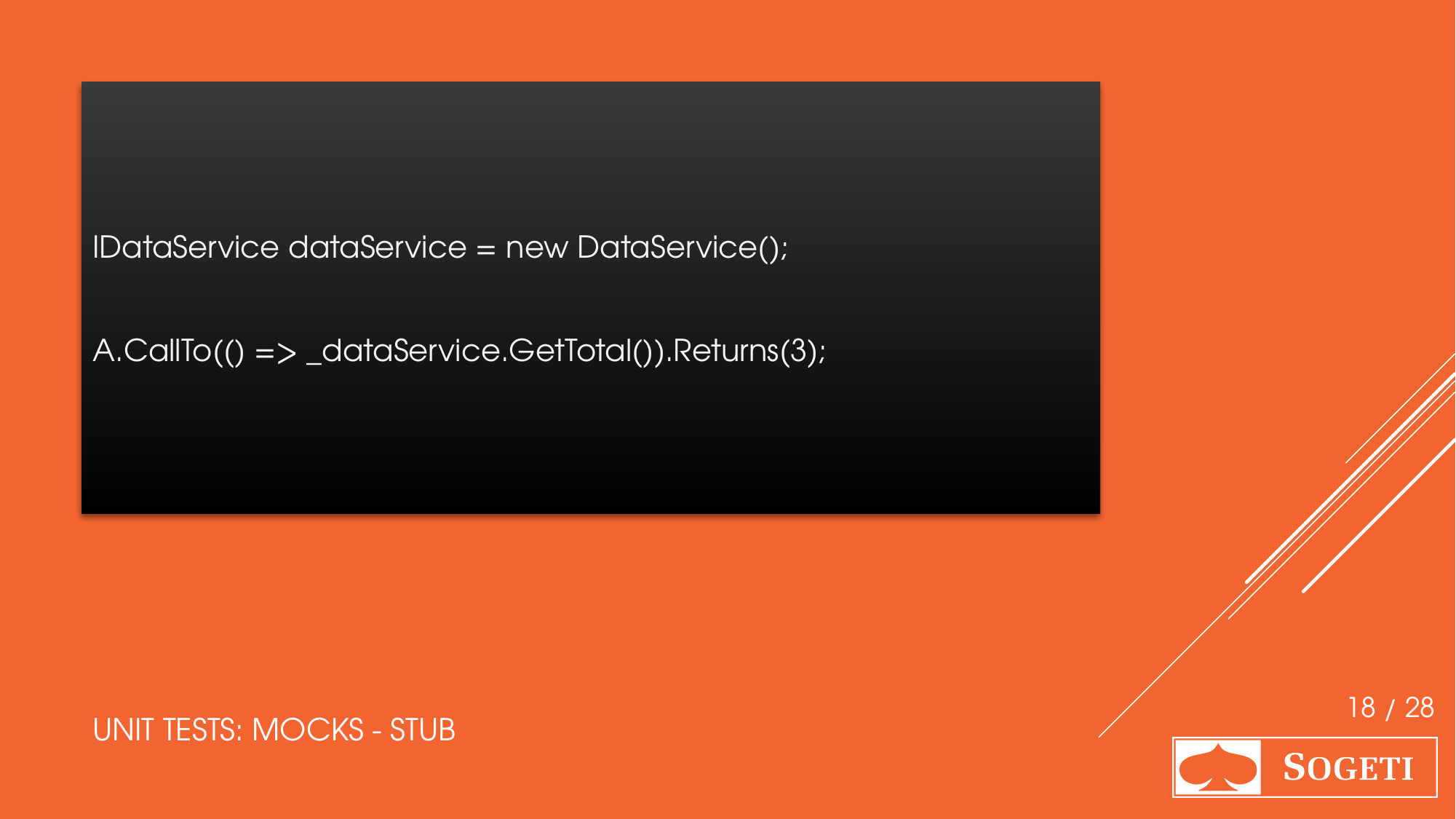

IDataService dataService = new DataService();

A.CallTo(() => _dataService.GetTotal()).Returns(3);
# Unit tests: Mocks - Stub